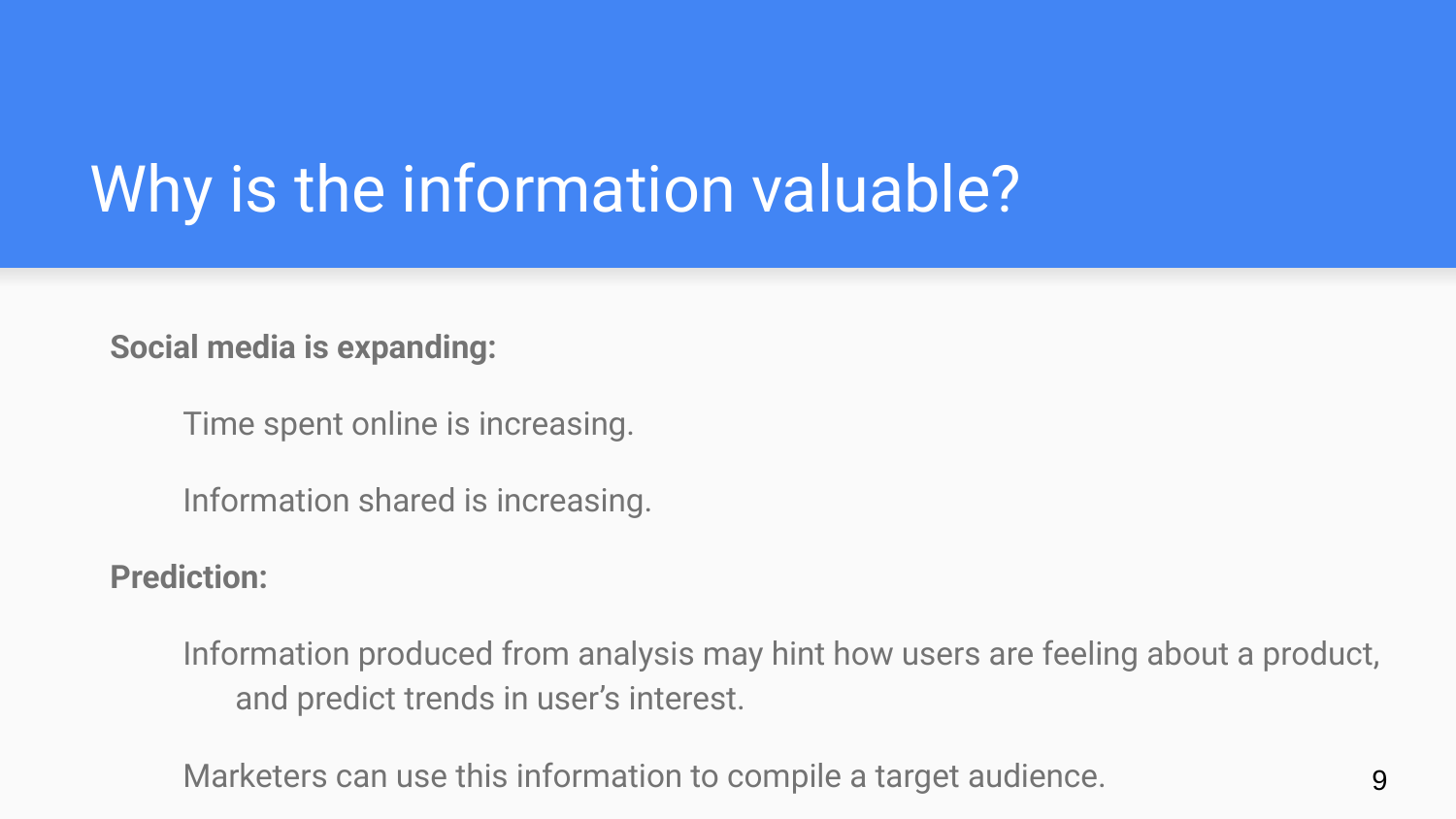

# Why is the information valuable?
Social media is expanding:
Time spent online is increasing.
Information shared is increasing.
Prediction:
Information produced from analysis may hint how users are feeling about a product, and predict trends in user’s interest.
Marketers can use this information to compile a target audience.
Security:
Employee honesty is a good policy, but difficult to prove.
Big data analysis may paint a clearer picture than a resume.
9